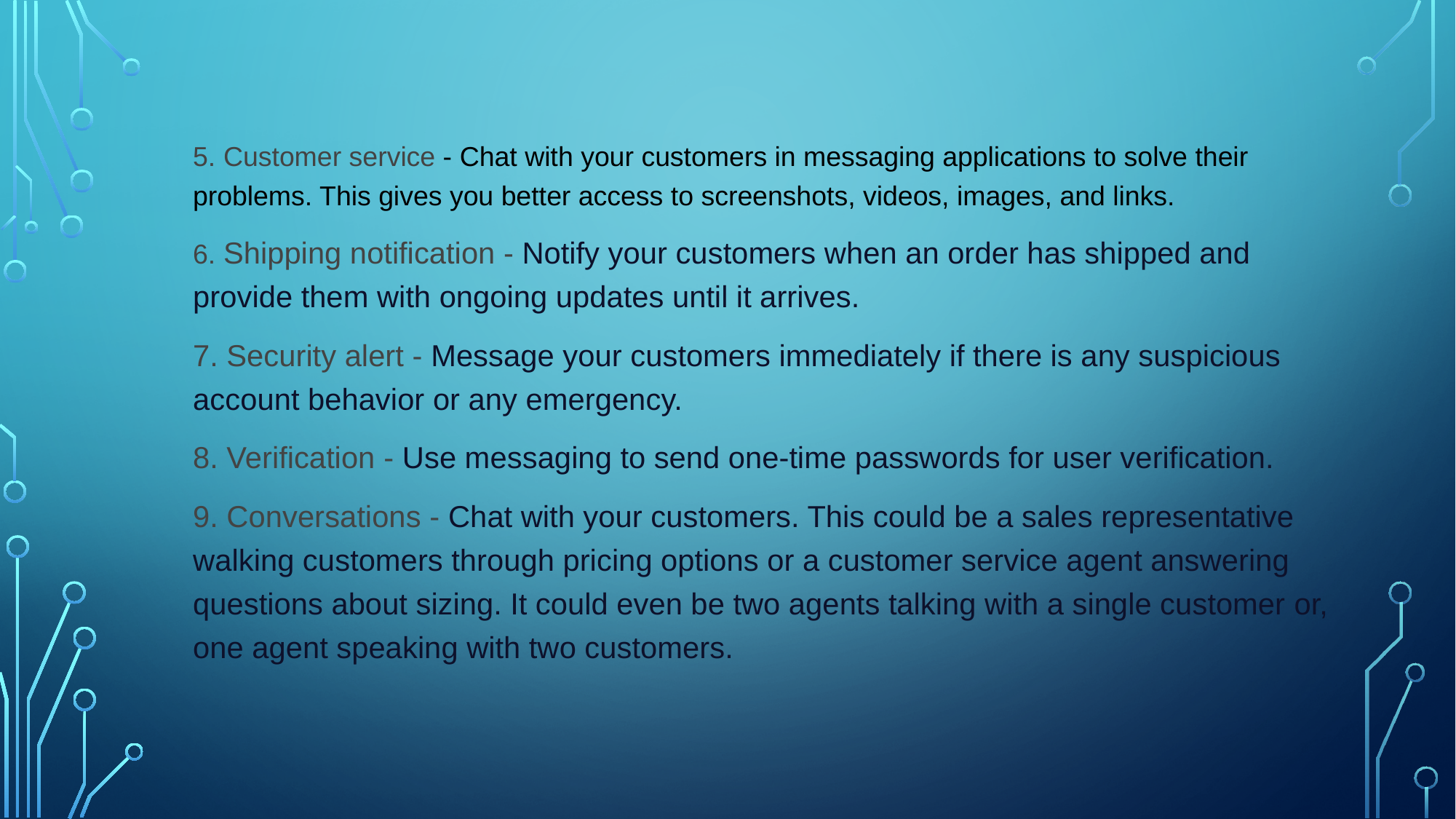

5. Customer service - Chat with your customers in messaging applications to solve their problems. This gives you better access to screenshots, videos, images, and links.
6. Shipping notification - Notify your customers when an order has shipped and provide them with ongoing updates until it arrives.
7. Security alert - Message your customers immediately if there is any suspicious account behavior or any emergency.
8. Verification - Use messaging to send one-time passwords for user verification.
9. Conversations - Chat with your customers. This could be a sales representative walking customers through pricing options or a customer service agent answering questions about sizing. It could even be two agents talking with a single customer or, one agent speaking with two customers.